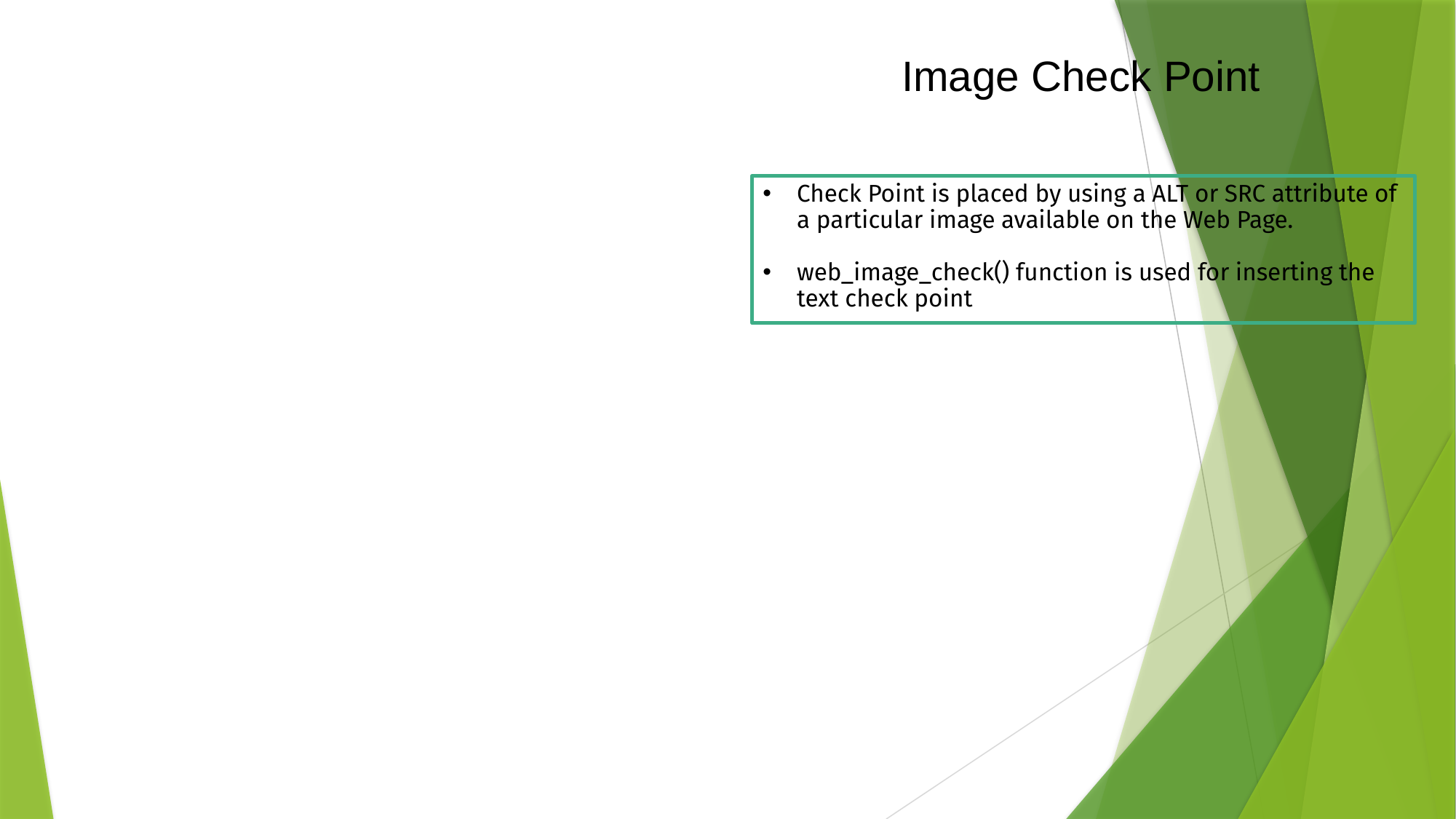

Image Check Point
Check Point is placed by using a ALT or SRC attribute of a particular image available on the Web Page.

web_image_check() function is used for inserting the text check point